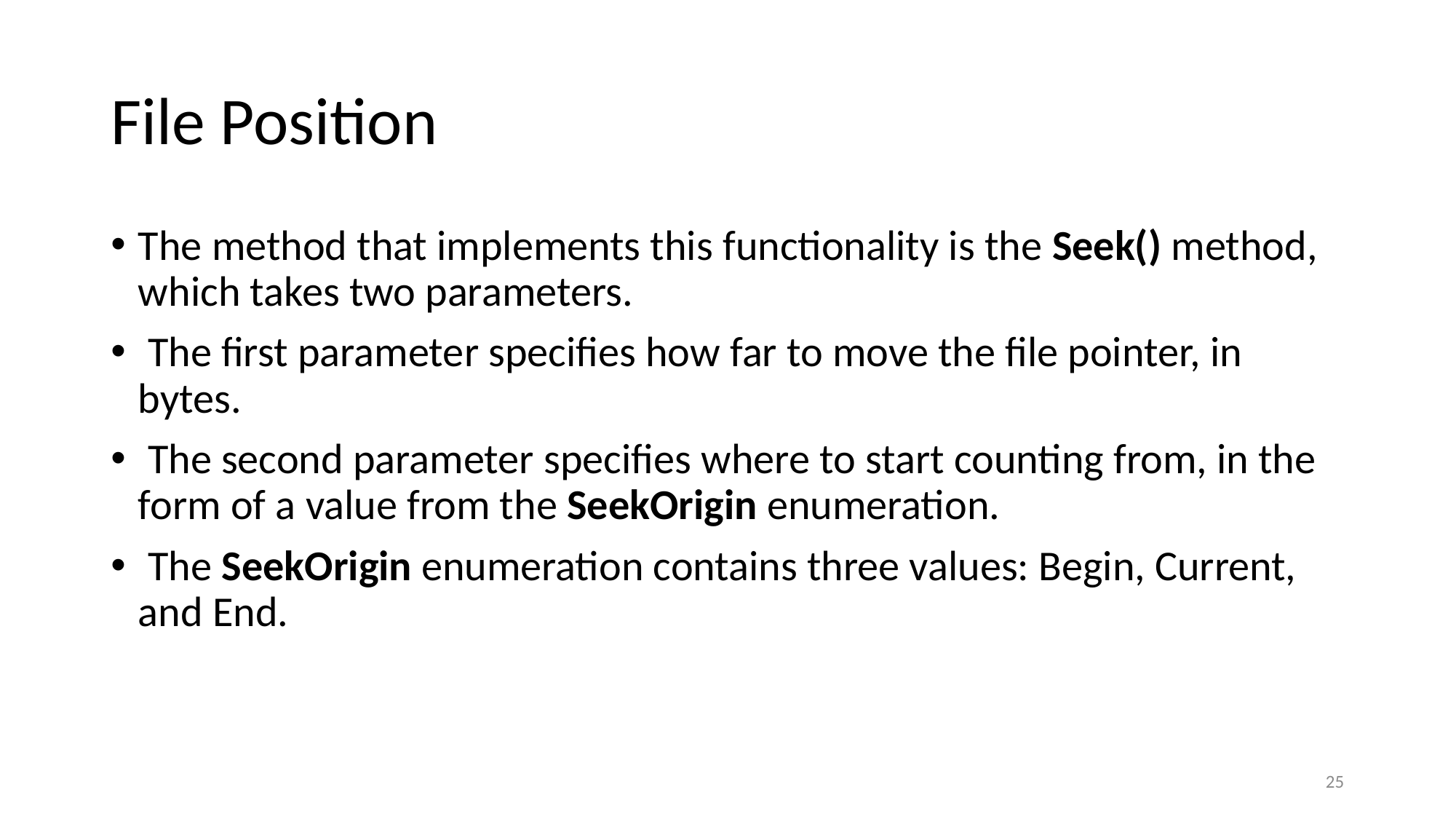

# File Position
The method that implements this functionality is the Seek() method, which takes two parameters.
 The first parameter specifies how far to move the file pointer, in bytes.
 The second parameter specifies where to start counting from, in the form of a value from the SeekOrigin enumeration.
 The SeekOrigin enumeration contains three values: Begin, Current, and End.
25